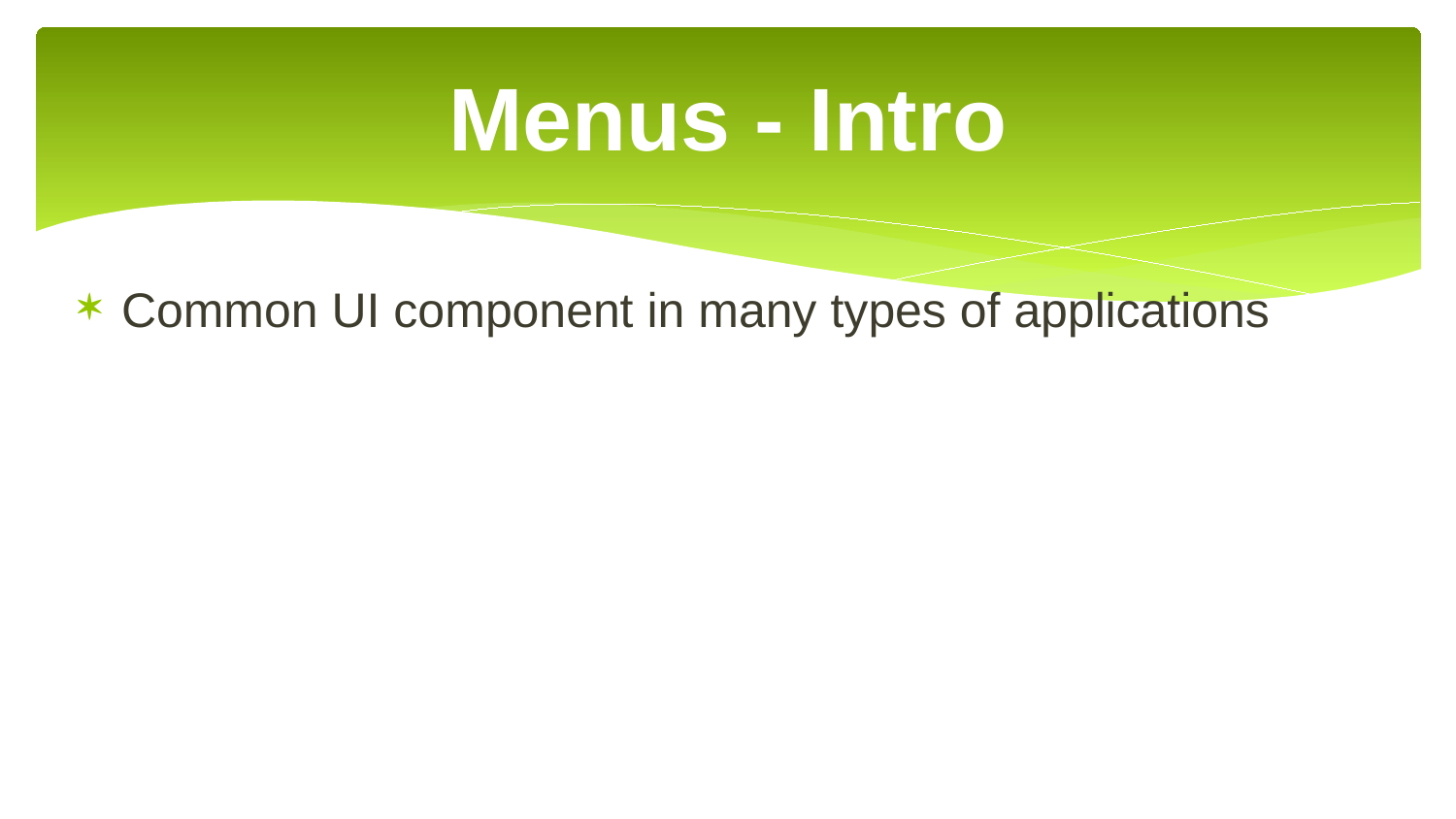

# Menus - Intro
Common UI component in many types of applications